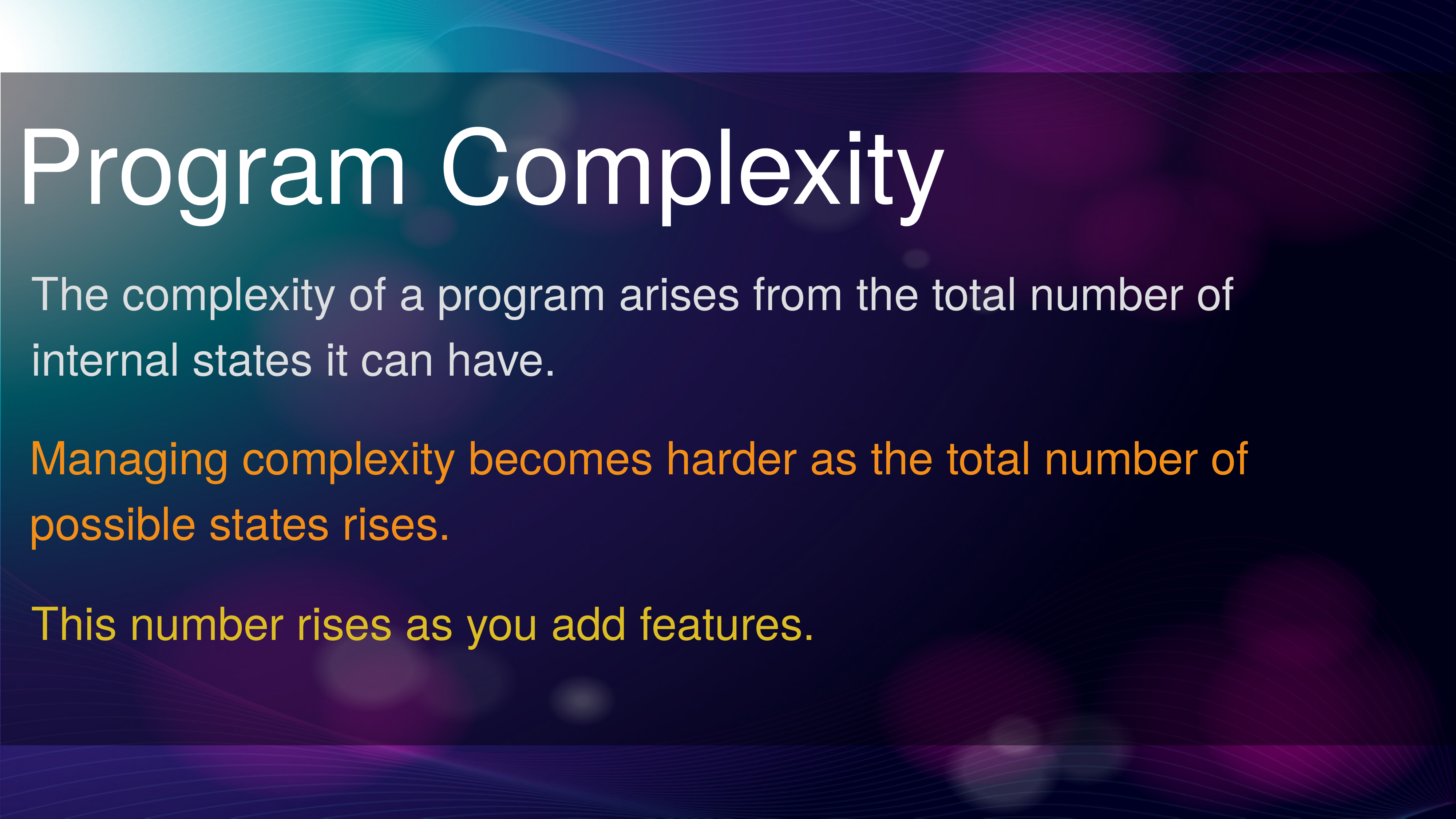

Program Complexity
The complexity of a program arises from the total number of internal states it can have.
Managing complexity becomes harder as the total number of possible states rises.
This number rises as you add features.